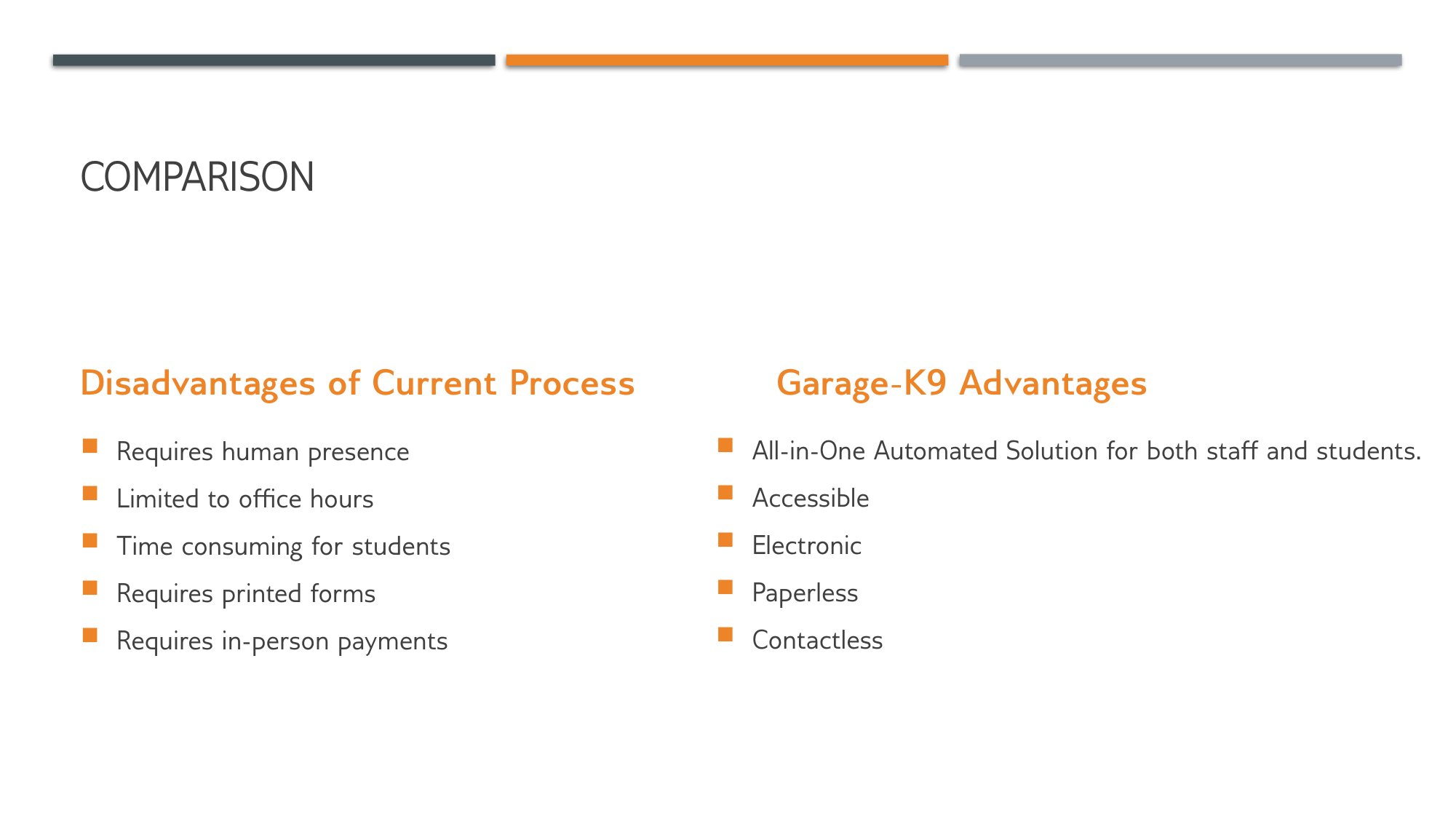

# Comparison
Disadvantages of Current Process
Garage-K9 Advantages
All-in-One Automated Solution for both staff and students.
Accessible
Electronic
Paperless
Contactless

Requires human presence
Limited to office hours
Time consuming for students
Requires printed forms
Requires in-person payments